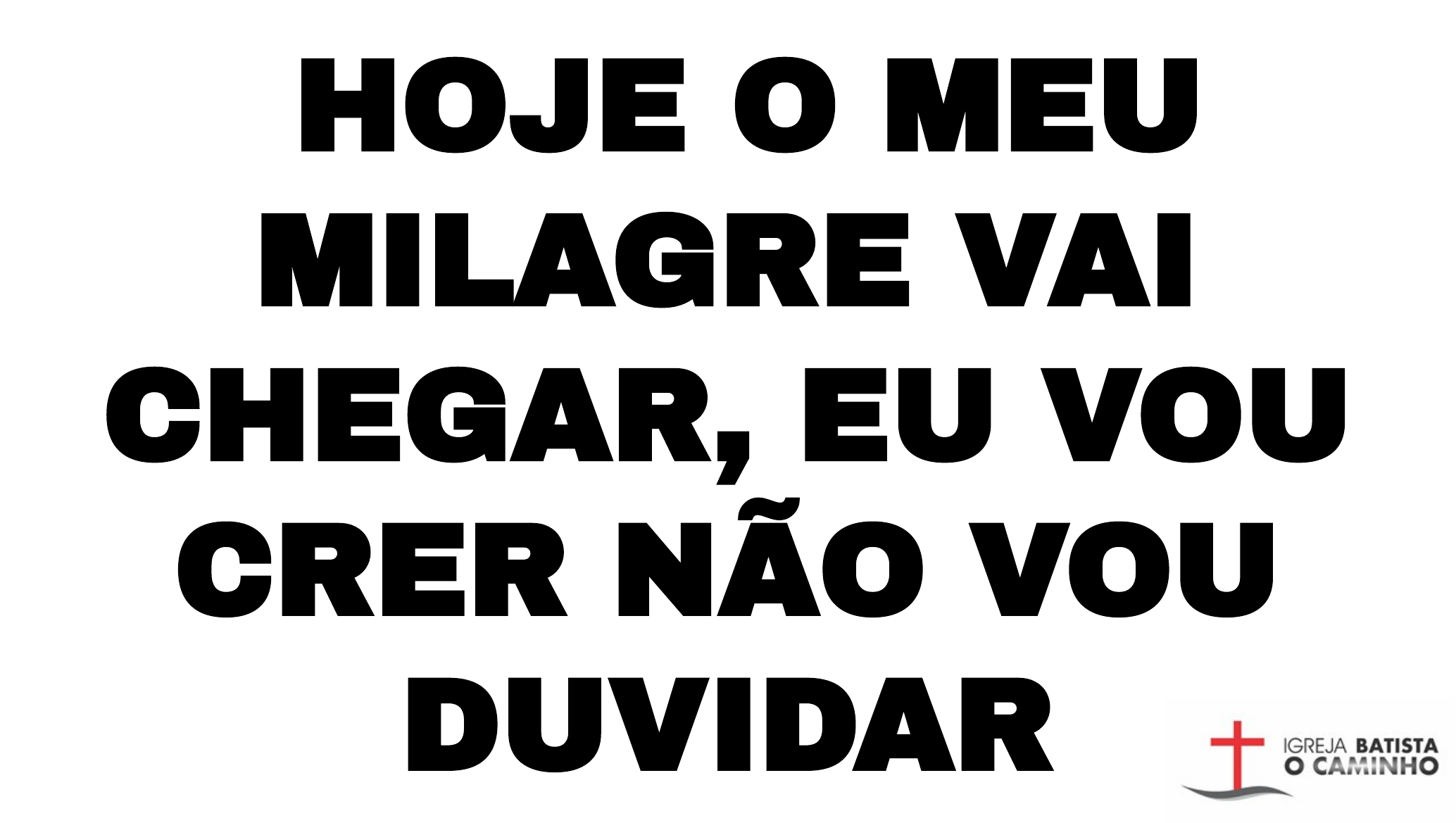

HOJE O MEU MILAGRE VAI CHEGAR, EU VOU CRER NÃO VOU DUVIDAR